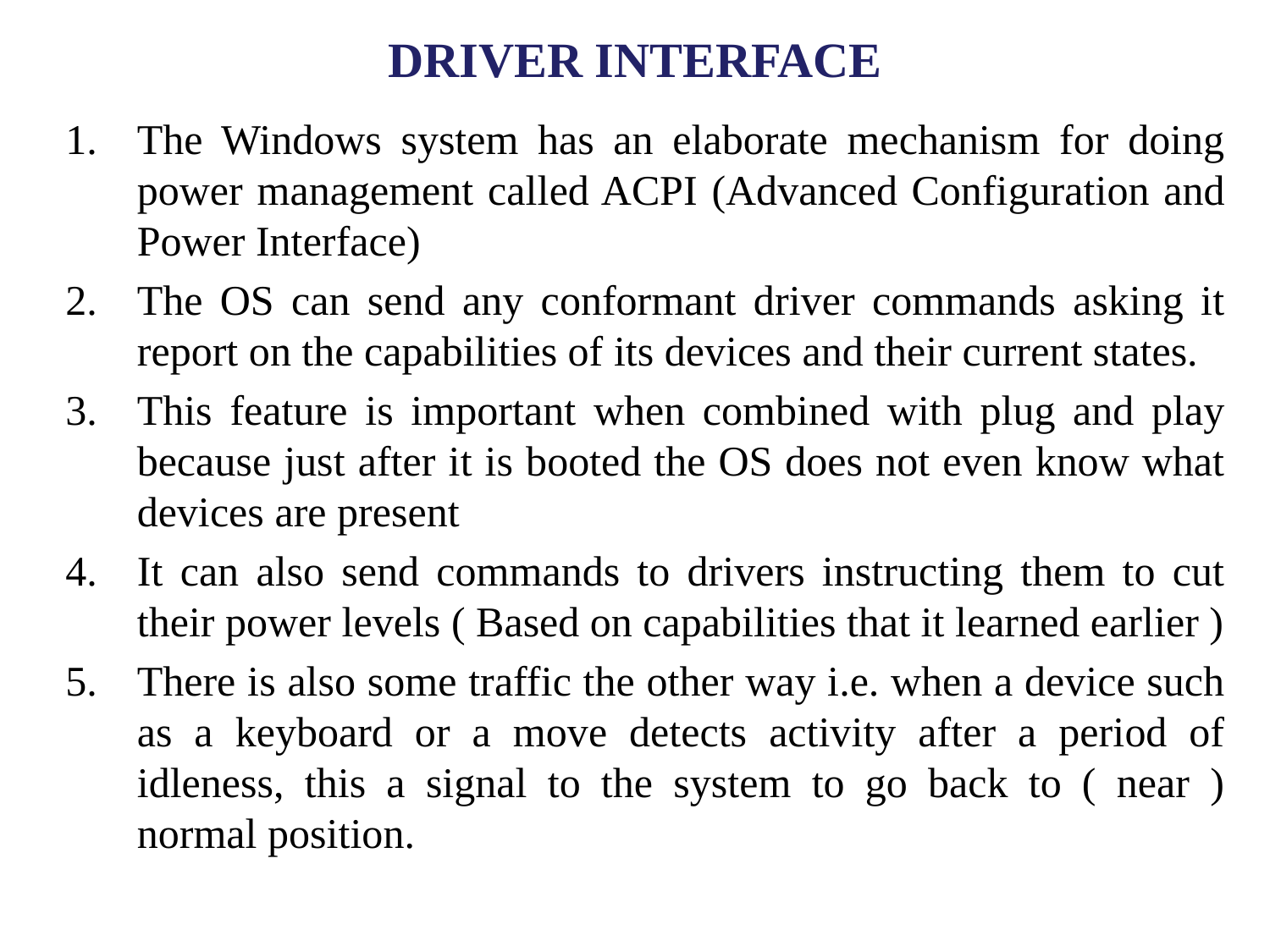

# DRIVER INTERFACE
The Windows system has an elaborate mechanism for doing power management called ACPI (Advanced Configuration and Power Interface)
The OS can send any conformant driver commands asking it report on the capabilities of its devices and their current states.
This feature is important when combined with plug and play because just after it is booted the OS does not even know what devices are present
It can also send commands to drivers instructing them to cut their power levels ( Based on capabilities that it learned earlier )
There is also some traffic the other way i.e. when a device such as a keyboard or a move detects activity after a period of idleness, this a signal to the system to go back to ( near ) normal position.